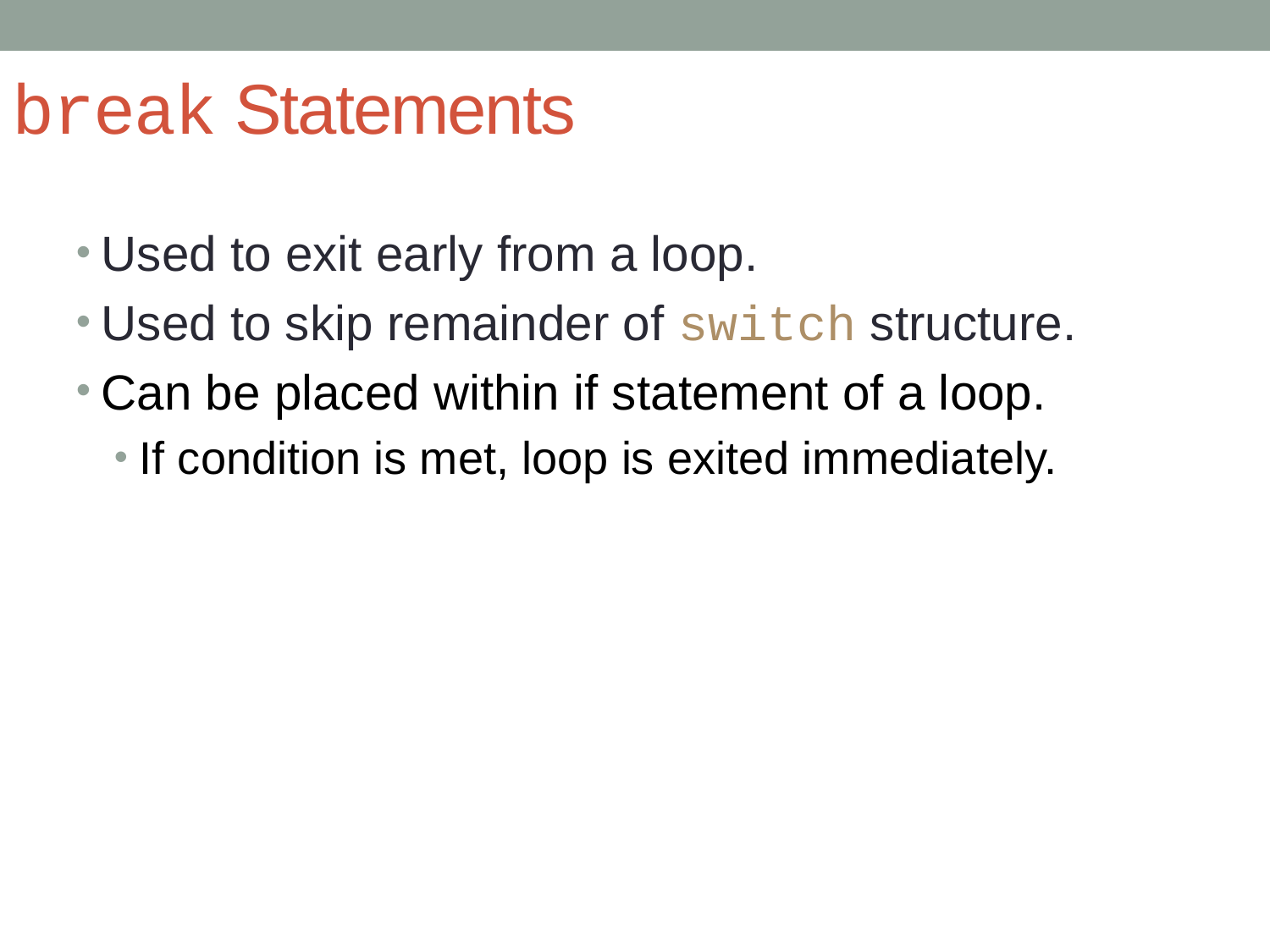

break Statements
Used to exit early from a loop.
Used to skip remainder of switch structure.
Can be placed within if statement of a loop.
If condition is met, loop is exited immediately.